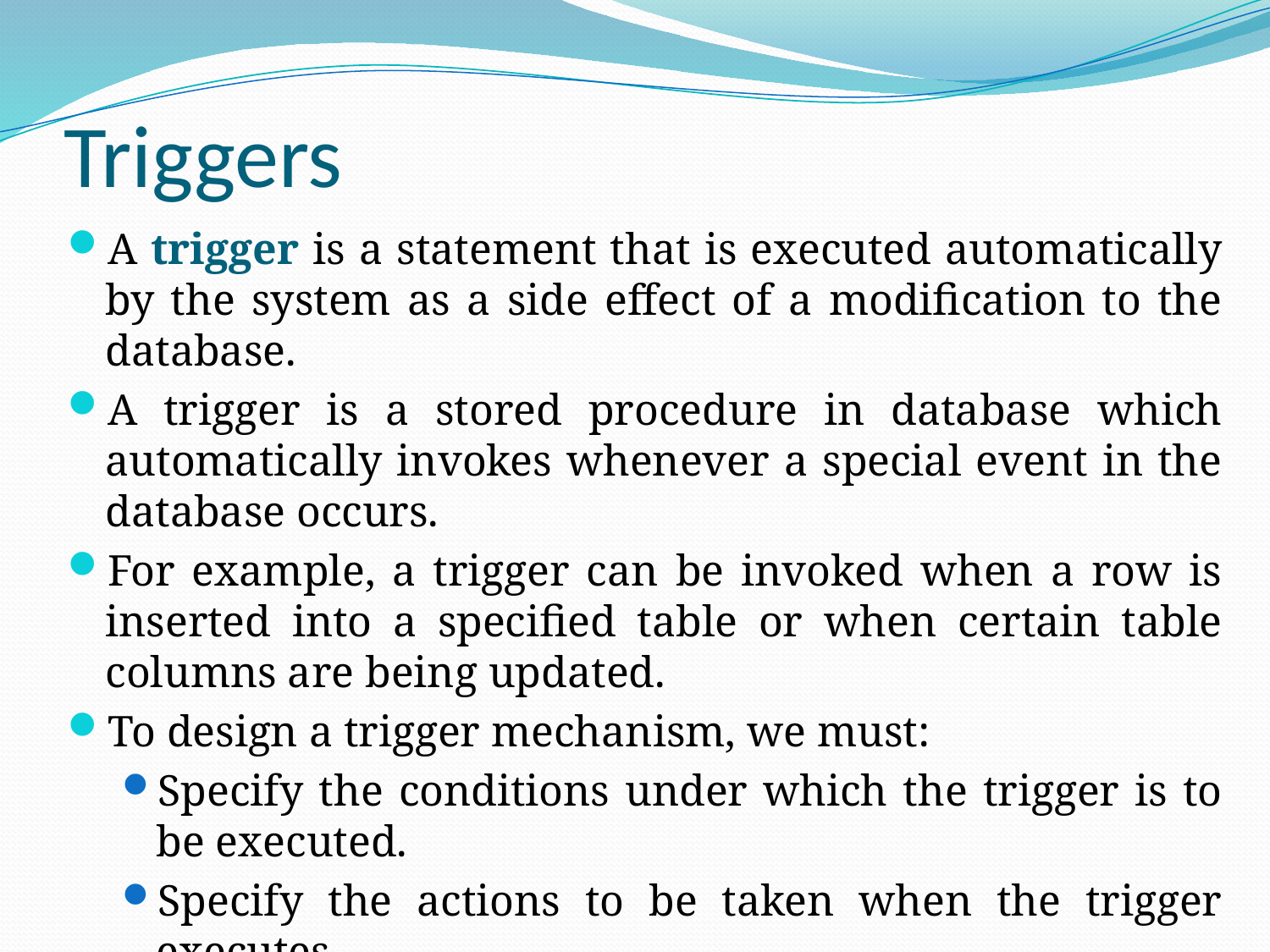

# Triggers
A trigger is a statement that is executed automatically by the system as a side effect of a modification to the database.
A trigger is a stored procedure in database which automatically invokes whenever a special event in the database occurs.
For example, a trigger can be invoked when a row is inserted into a specified table or when certain table columns are being updated.
To design a trigger mechanism, we must:
Specify the conditions under which the trigger is to be executed.
Specify the actions to be taken when the trigger executes.